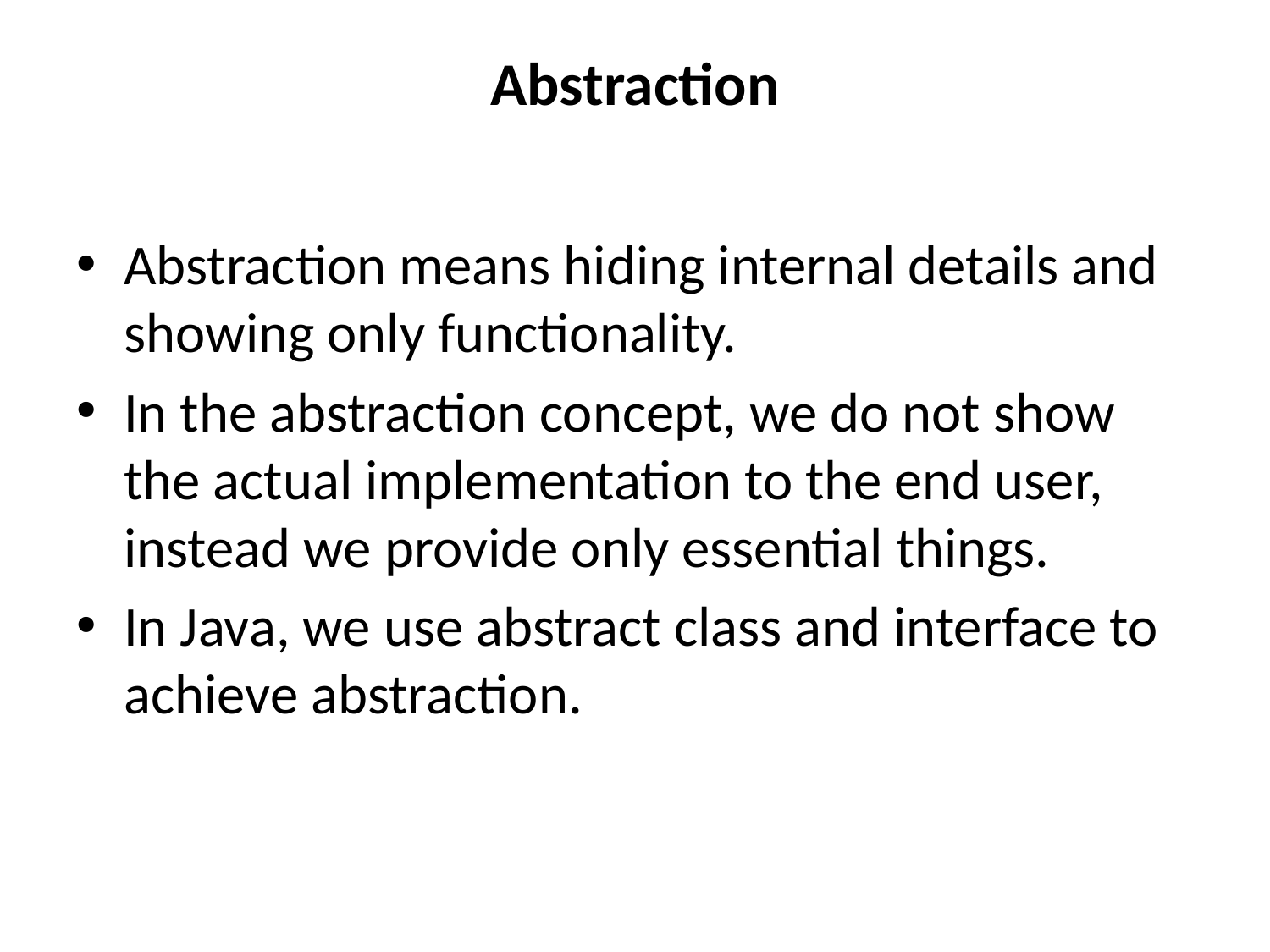

# Abstraction
Abstraction means hiding internal details and showing only functionality.
In the abstraction concept, we do not show the actual implementation to the end user, instead we provide only essential things.
In Java, we use abstract class and interface to achieve abstraction.